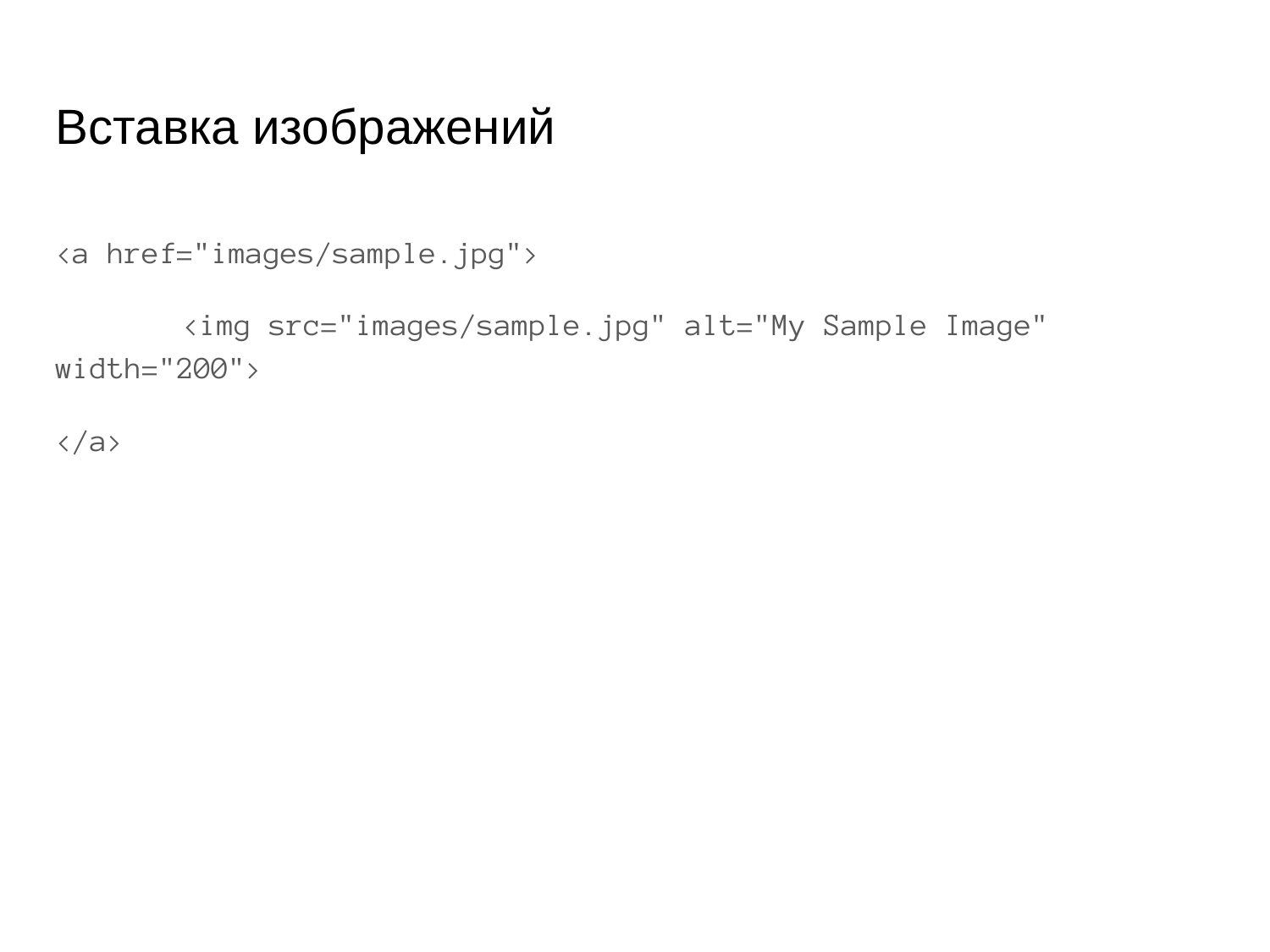

Вставка изображений
<a href="images/sample.jpg">
	<img src="images/sample.jpg" alt="My Sample Image" width="200">
</a>